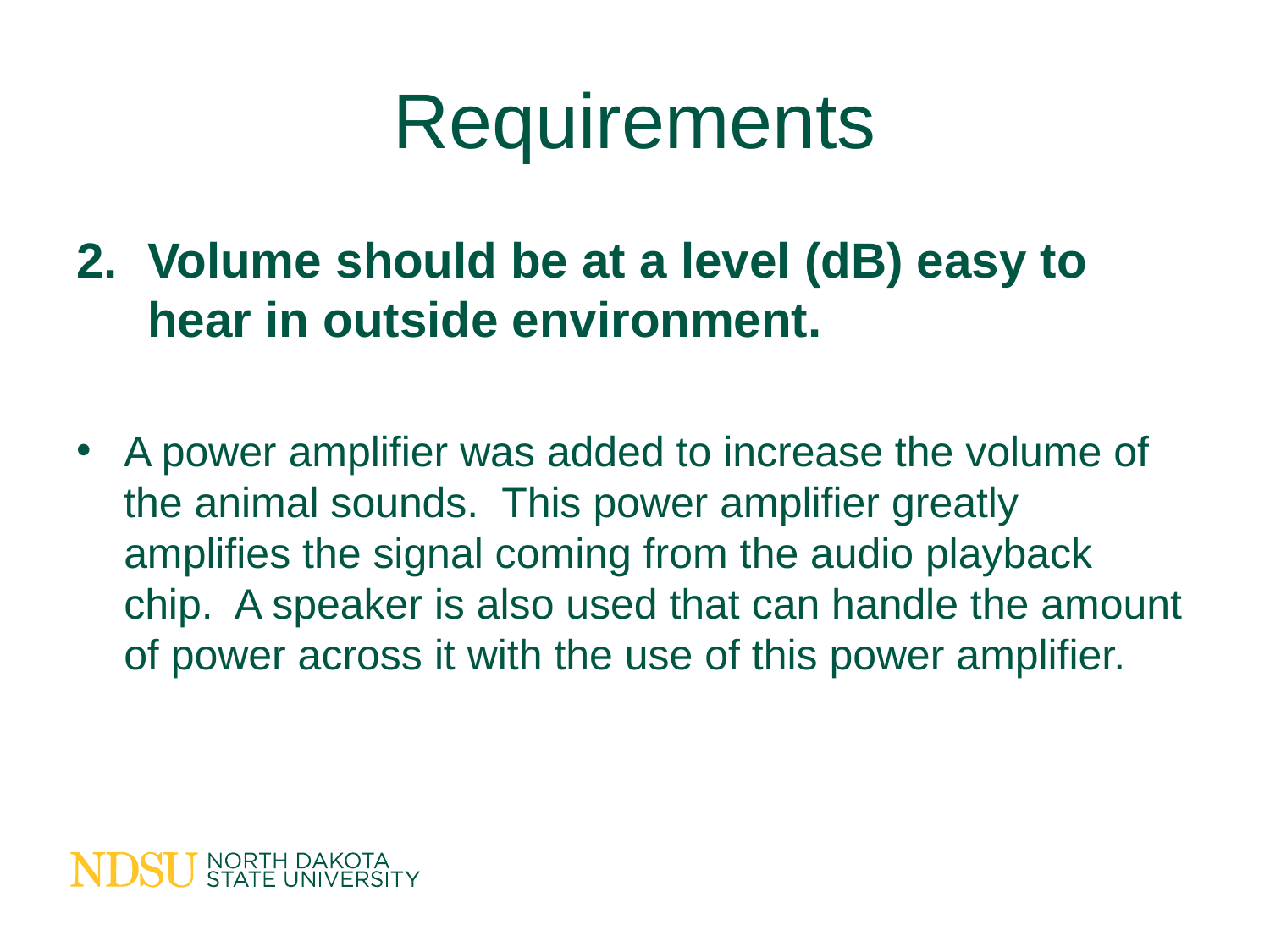

# Requirements
Volume should be at a level (dB) easy to
hear in outside environment.

A power amplifier was added to increase the volume of the animal sounds.  This power amplifier greatly amplifies the signal coming from the audio playback chip.  A speaker is also used that can handle the amount of power across it with the use of this power amplifier.